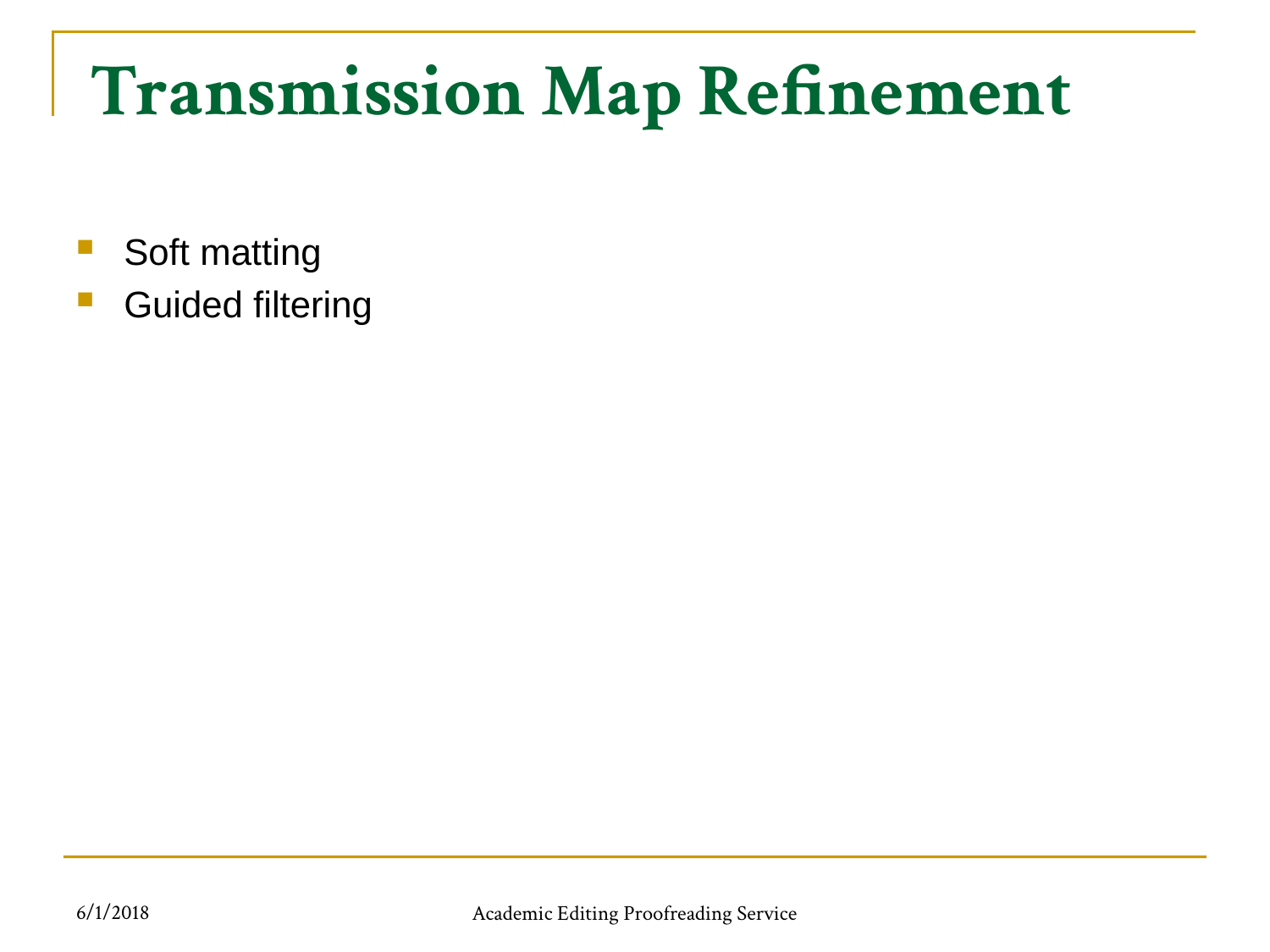

Transmission Map Refinement
Soft matting
Guided filtering
6/1/2018
Academic Editing Proofreading Service